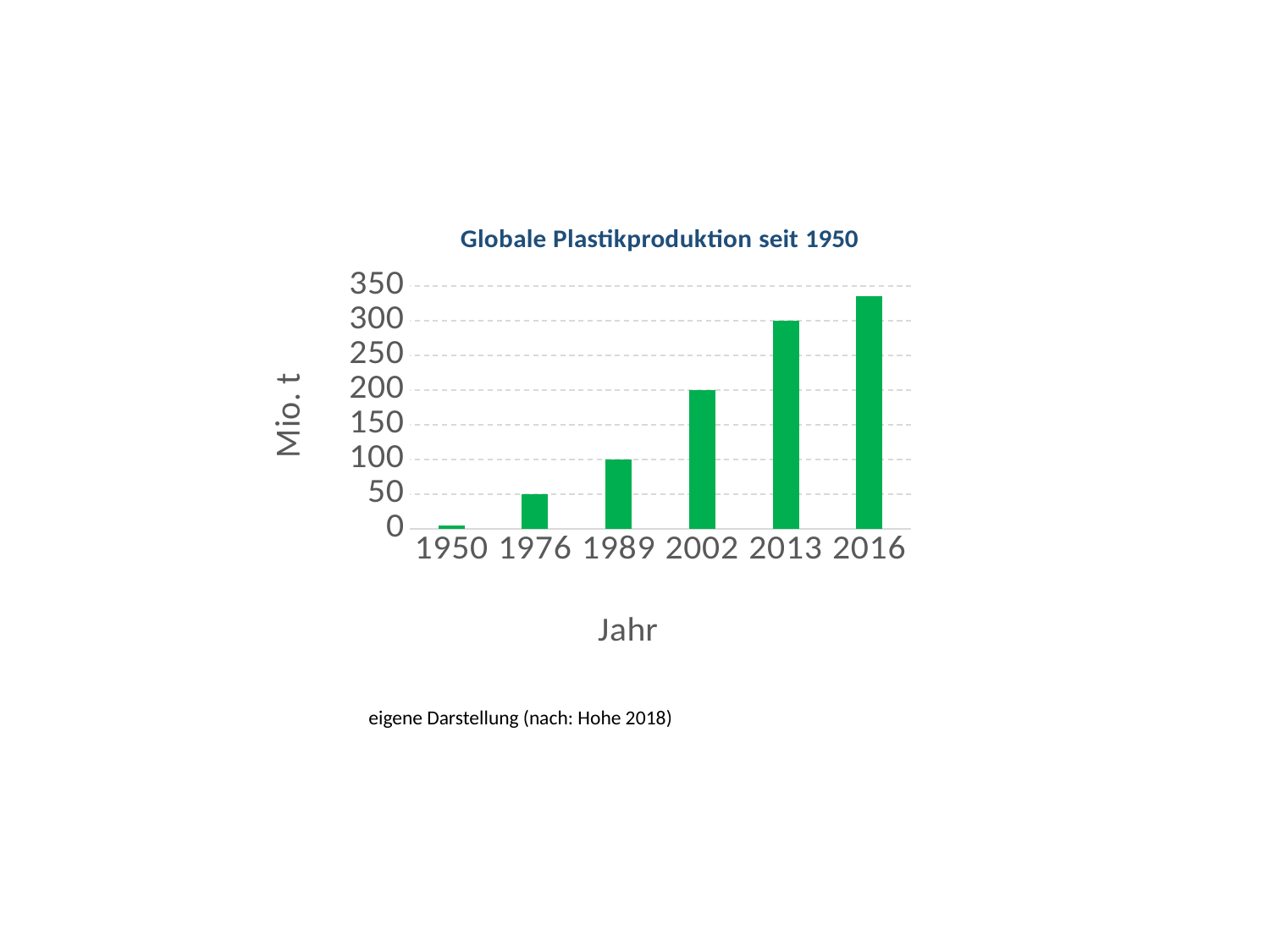

### Chart: Globale Plastikproduktion seit 1950

| Category |  |
|---|---|
| 1950 | 5.0 |
| 1976 | 50.0 |
| 1989 | 100.0 |
| 2002 | 200.0 |
| 2013 | 300.0 |
| 2016 | 335.0 |
eigene Darstellung (nach: Hohe 2018)